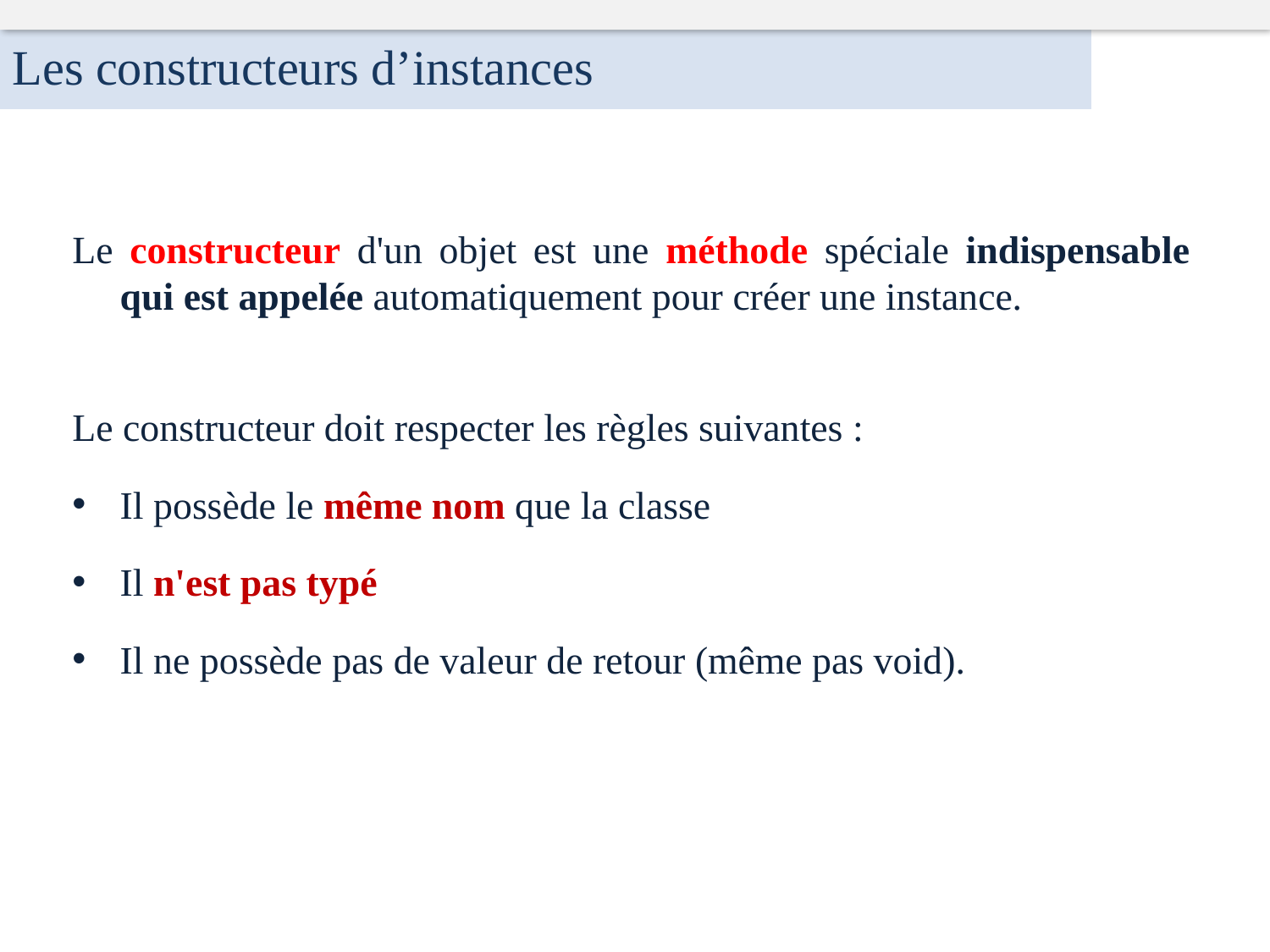

Les constructeurs d’instances
Le constructeur d'un objet est une méthode spéciale indispensable qui est appelée automatiquement pour créer une instance.

Le constructeur doit respecter les règles suivantes :
Il possède le même nom que la classe
Il n'est pas typé
Il ne possède pas de valeur de retour (même pas void).